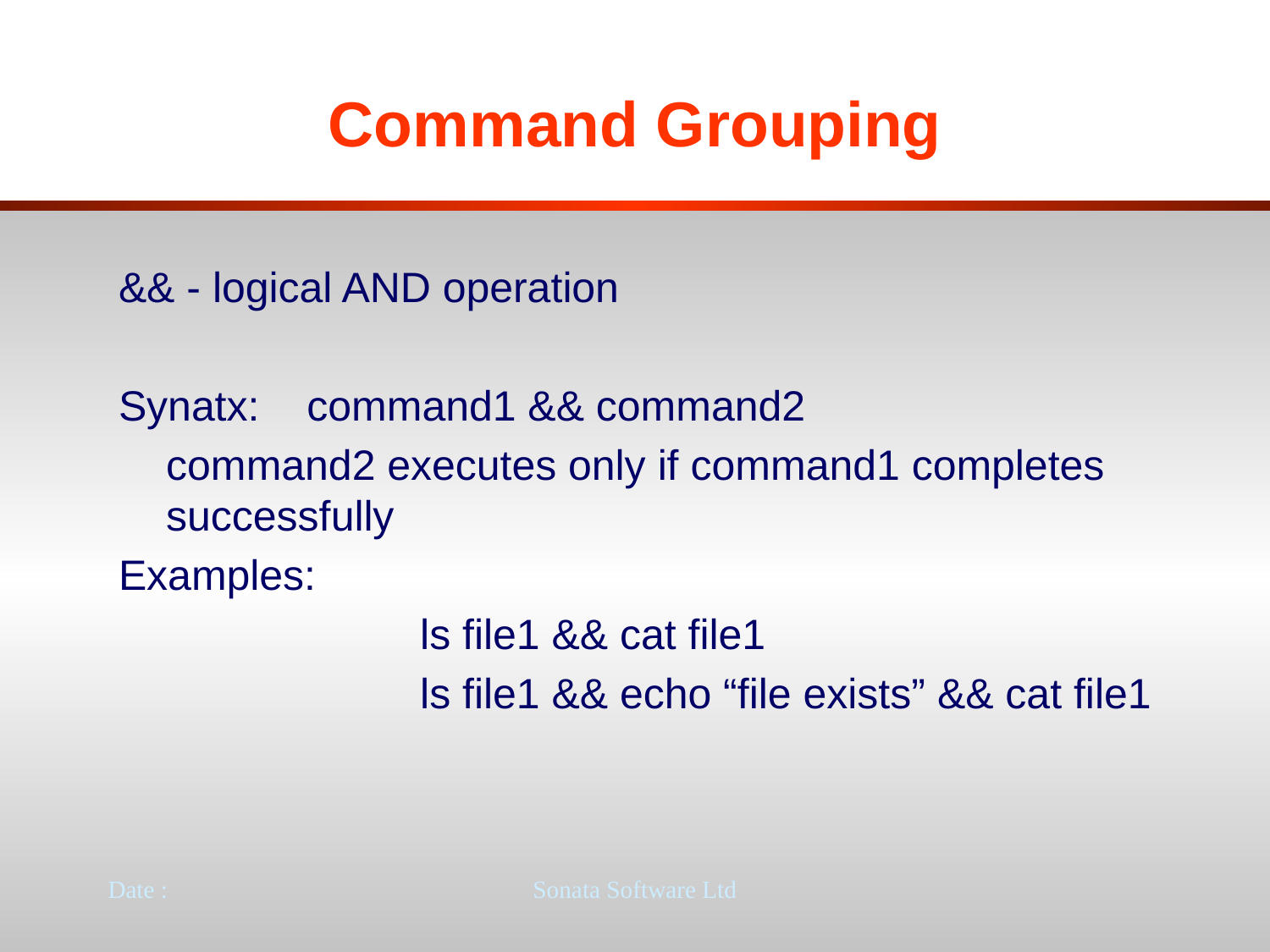

# Command Grouping
&& - logical AND operation

Synatx:    command1 && command2
	command2 executes only if command1 completes successfully
Examples:
			ls file1 && cat file1
			ls file1 && echo “file exists” && cat file1

Date :
Sonata Software Ltd